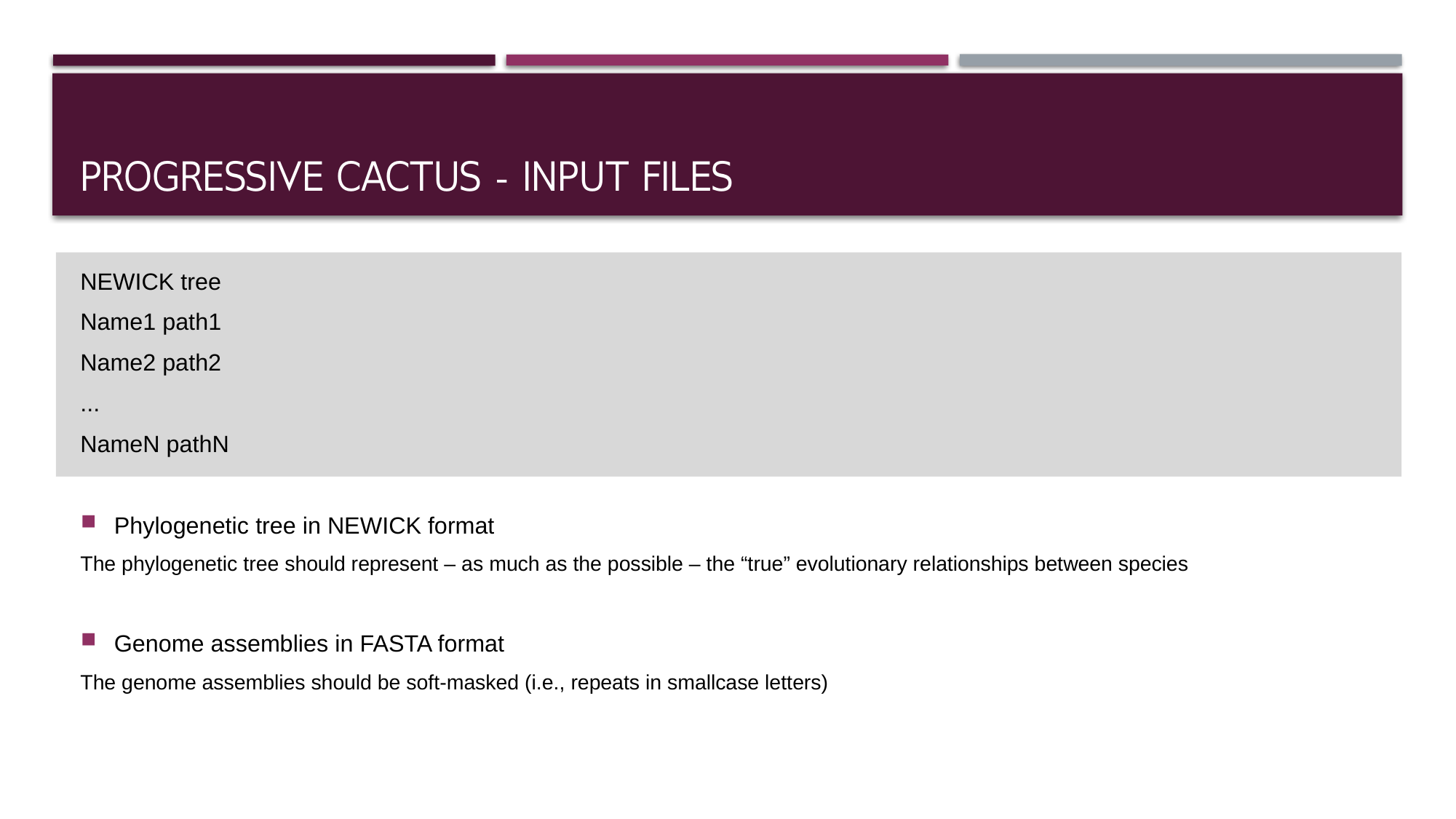

# Progressive cactus - Input files

NEWICK tree
Name1 path1
Name2 path2
...
NameN pathN

Phylogenetic tree in NEWICK format
The phylogenetic tree should represent – as much as the possible – the “true” evolutionary relationships between species

Genome assemblies in FASTA format
The genome assemblies should be soft-masked (i.e., repeats in smallcase letters)